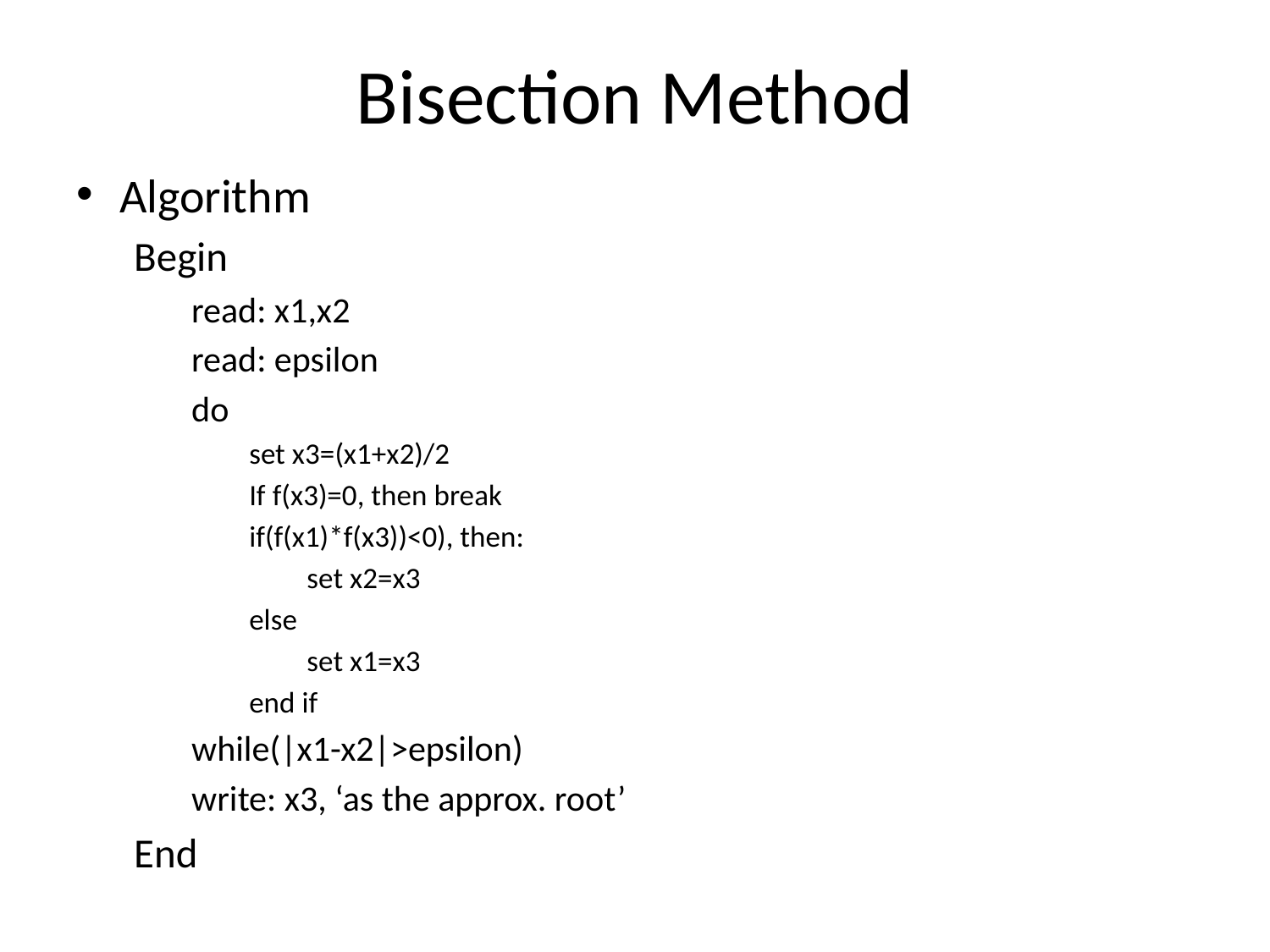

# Bisection Method
Algorithm
Begin
read: x1,x2
read: epsilon
do
set x3=(x1+x2)/2
If f(x3)=0, then break
if(f(x1)*f(x3))<0), then:
set x2=x3
else
set x1=x3
end if
while(|x1-x2|>epsilon)
write: x3, ‘as the approx. root’
End